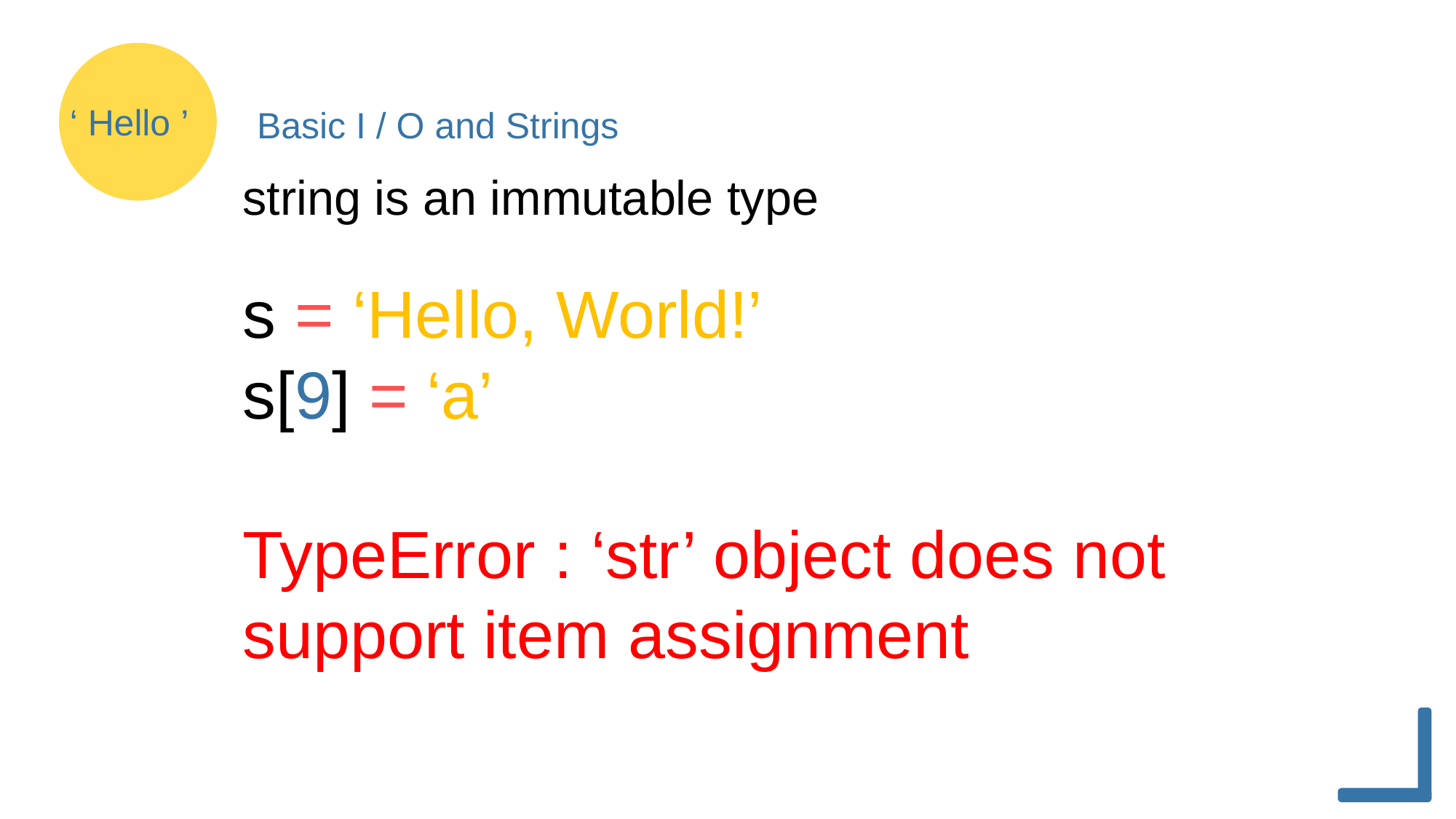

Basic I / O and Strings
‘ Hello ’
string is an immutable type
s = ‘Hello, World!’
s[9] = ‘a’

TypeError : ‘str’ object does not support item assignment